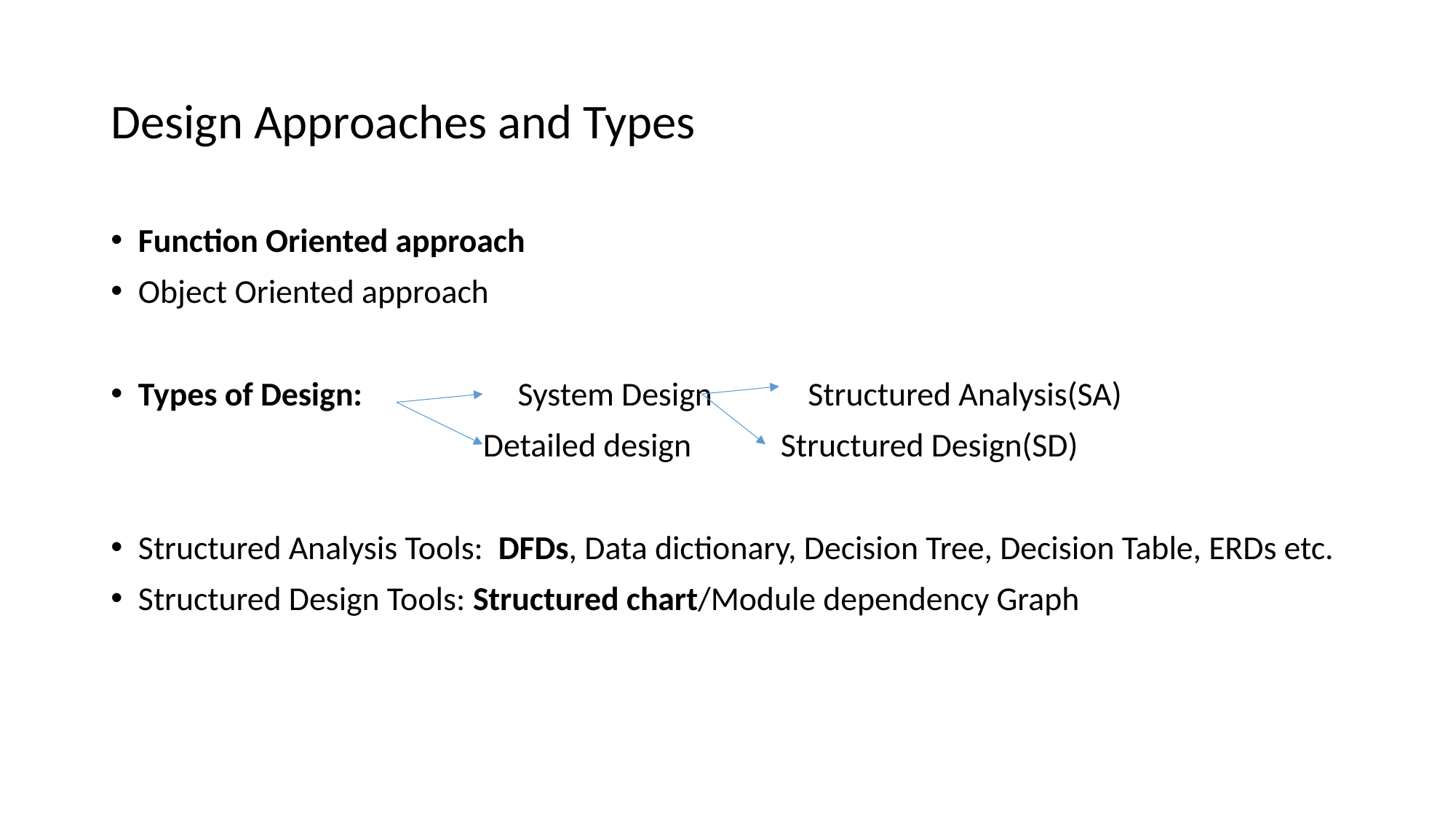

# Design Approaches and Types
Function Oriented approach
Object Oriented approach

Types of Design:	       System Design	  Structured Analysis(SA)
			      Detailed design	  Structured Design(SD)

Structured Analysis Tools:  DFDs, Data dictionary, Decision Tree, Decision Table, ERDs etc.
Structured Design Tools: Structured chart/Module dependency Graph